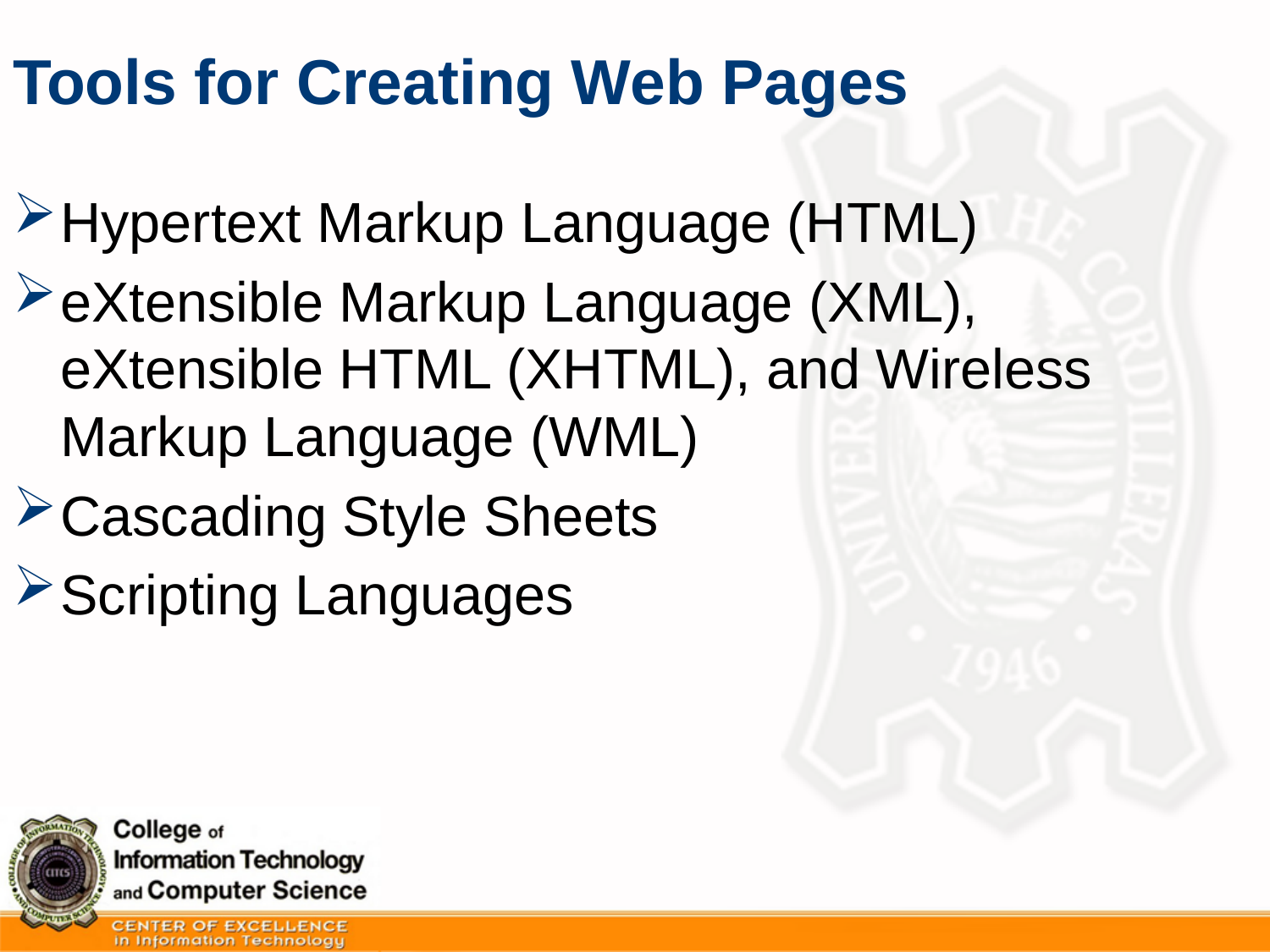

# Tools for Creating Web Pages
Hypertext Markup Language (HTML)
eXtensible Markup Language (XML), eXtensible HTML (XHTML), and Wireless Markup Language (WML)
Cascading Style Sheets
Scripting Languages